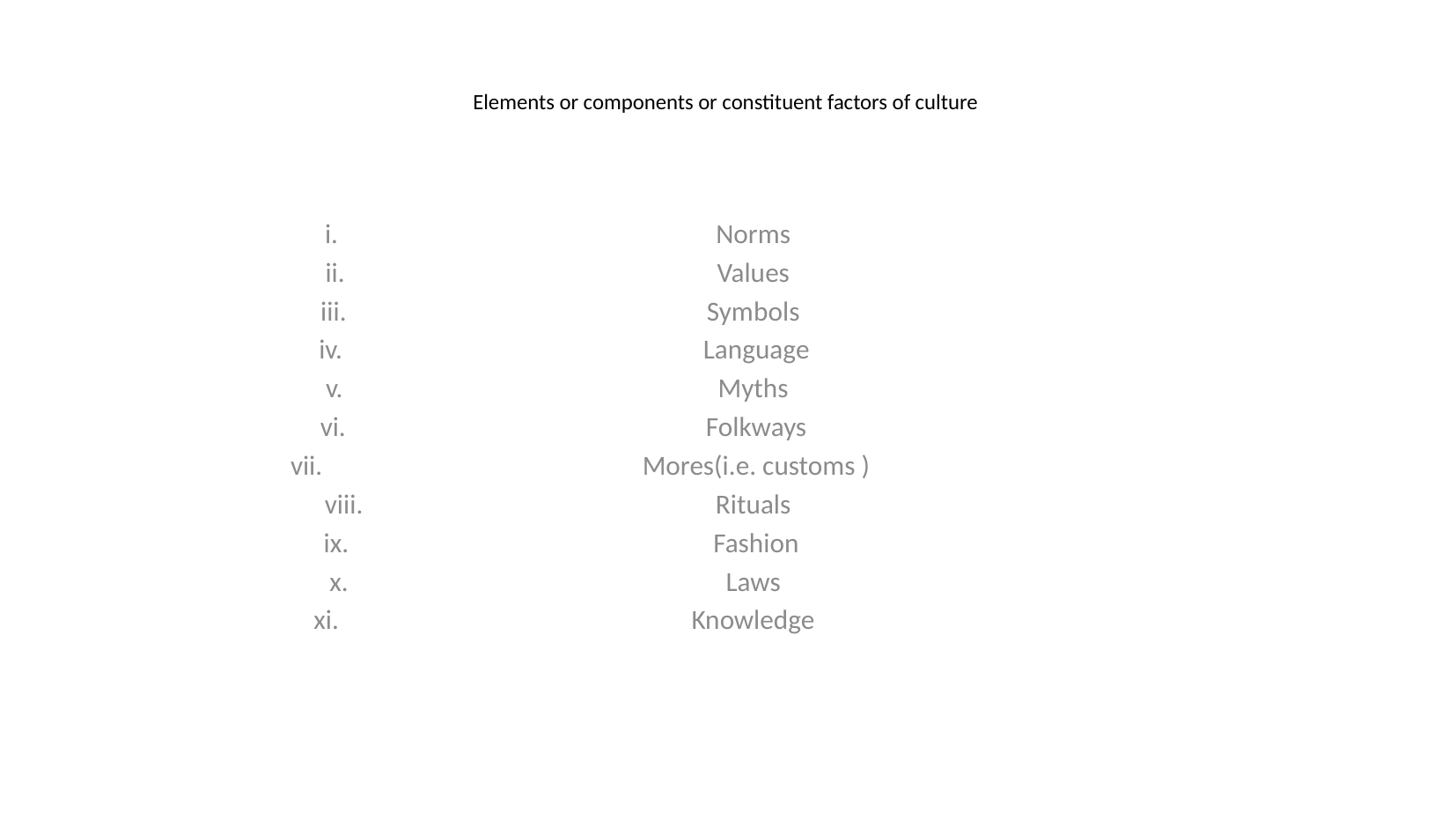

# Elements or components or constituent factors of culture
Norms
Values
Symbols
Language
Myths
Folkways
Mores(i.e. customs )
Rituals
Fashion
Laws
Knowledge